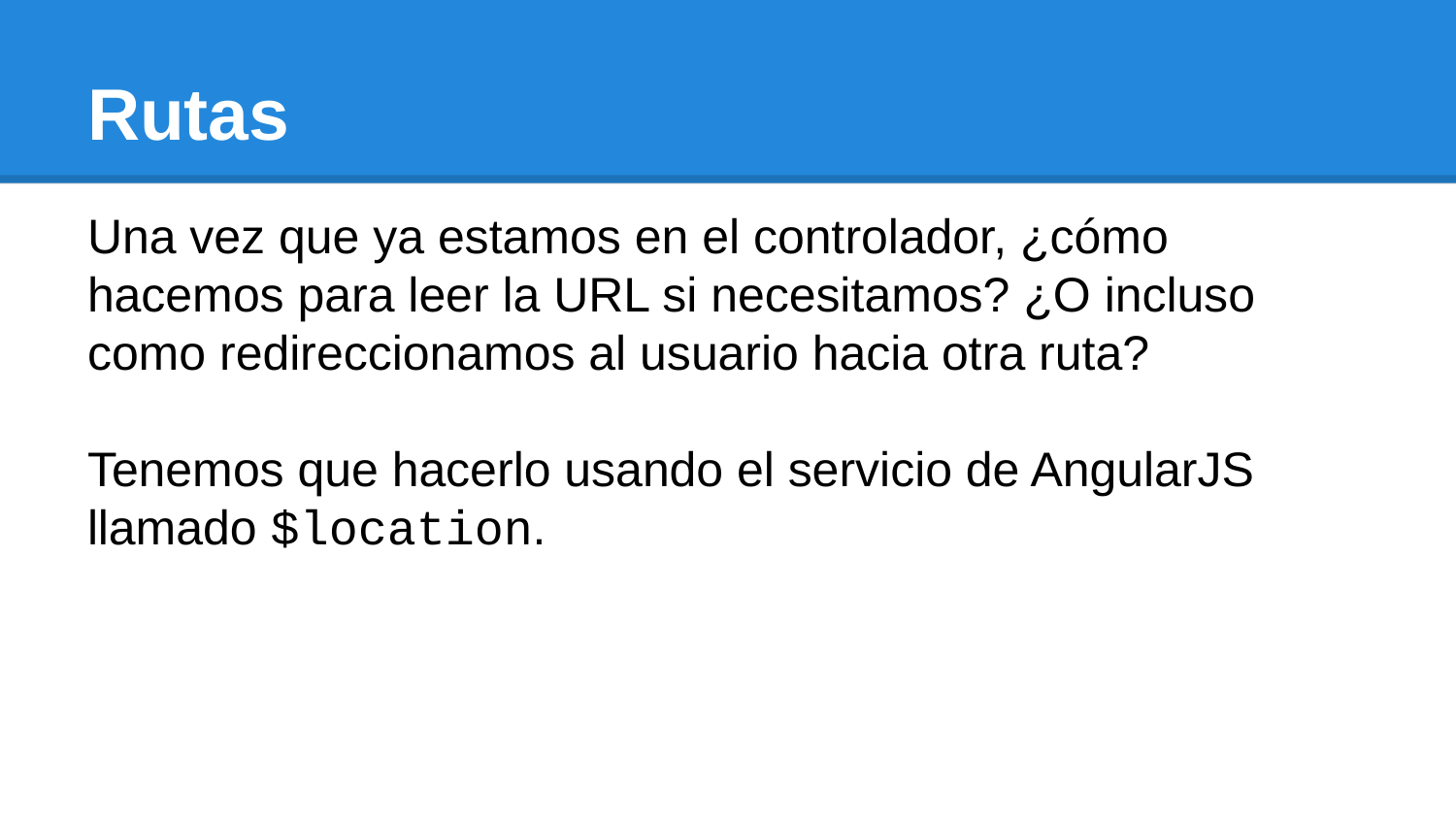

# Rutas
Una vez que ya estamos en el controlador, ¿cómo hacemos para leer la URL si necesitamos? ¿O incluso como redireccionamos al usuario hacia otra ruta?

Tenemos que hacerlo usando el servicio de AngularJS llamado $location.